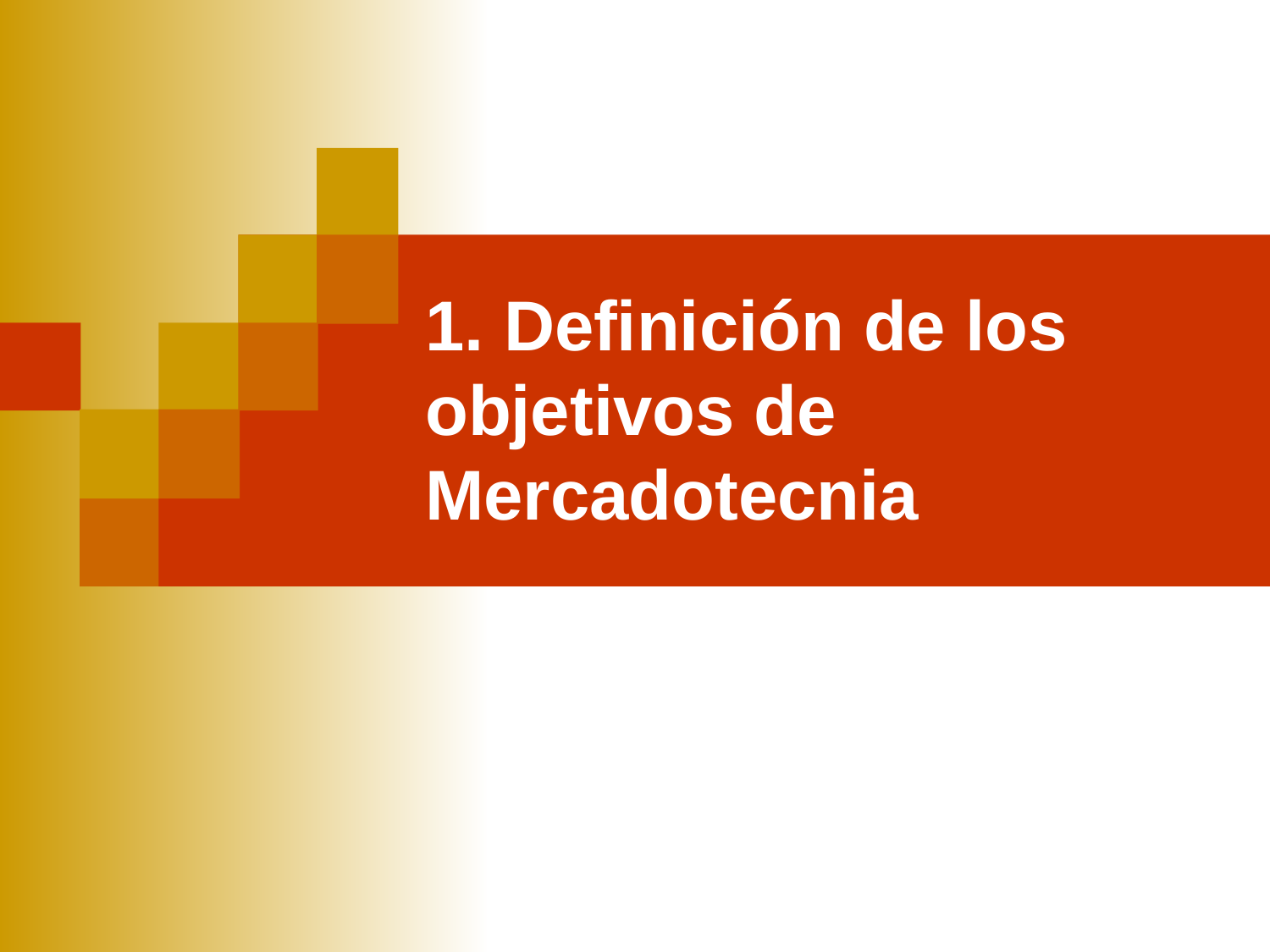

# 1. Definición de los objetivos de Mercadotecnia